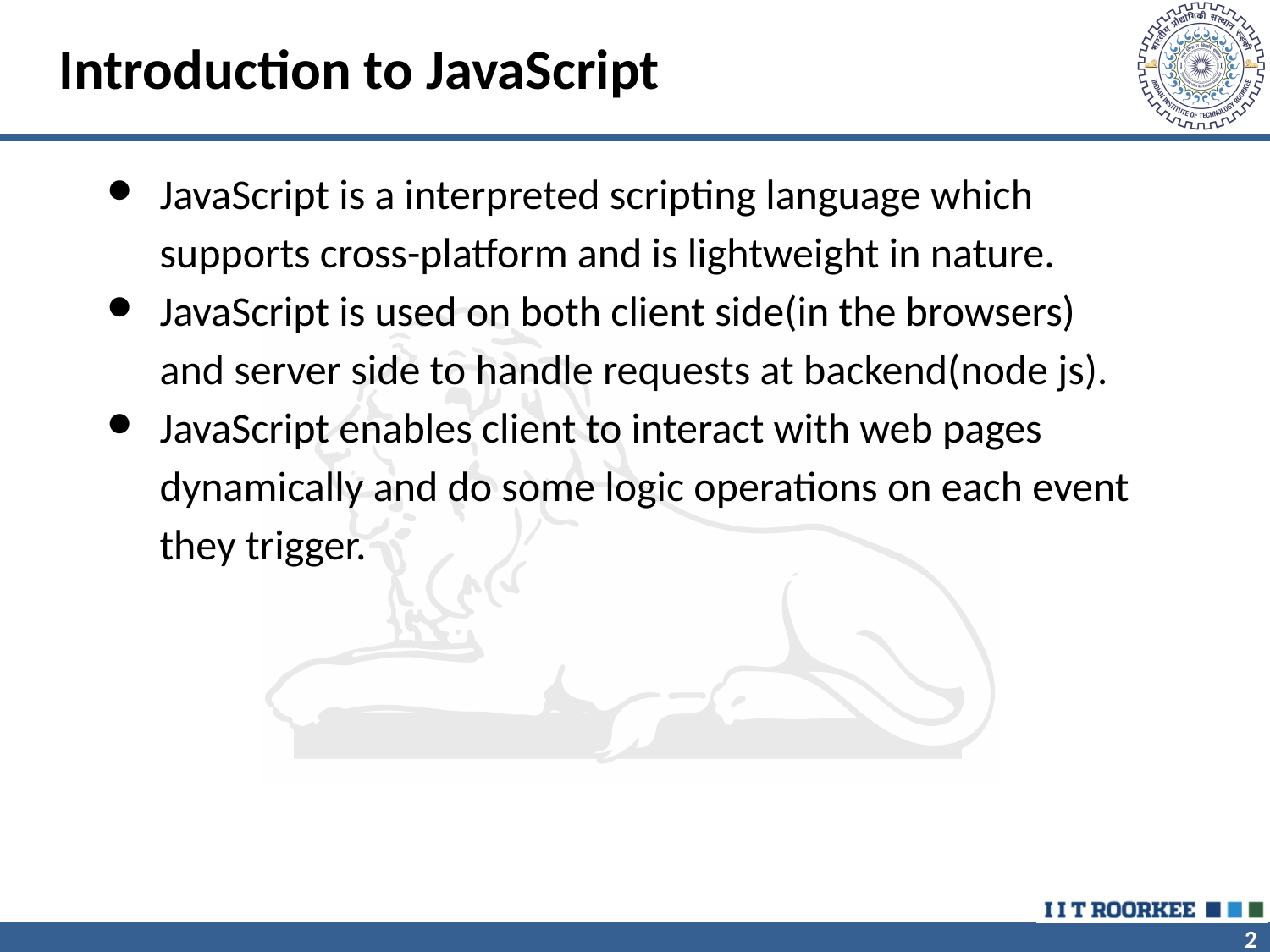

# Introduction to JavaScript
JavaScript is a interpreted scripting language which supports cross-platform and is lightweight in nature.
JavaScript is used on both client side(in the browsers) and server side to handle requests at backend(node js).
JavaScript enables client to interact with web pages dynamically and do some logic operations on each event they trigger.